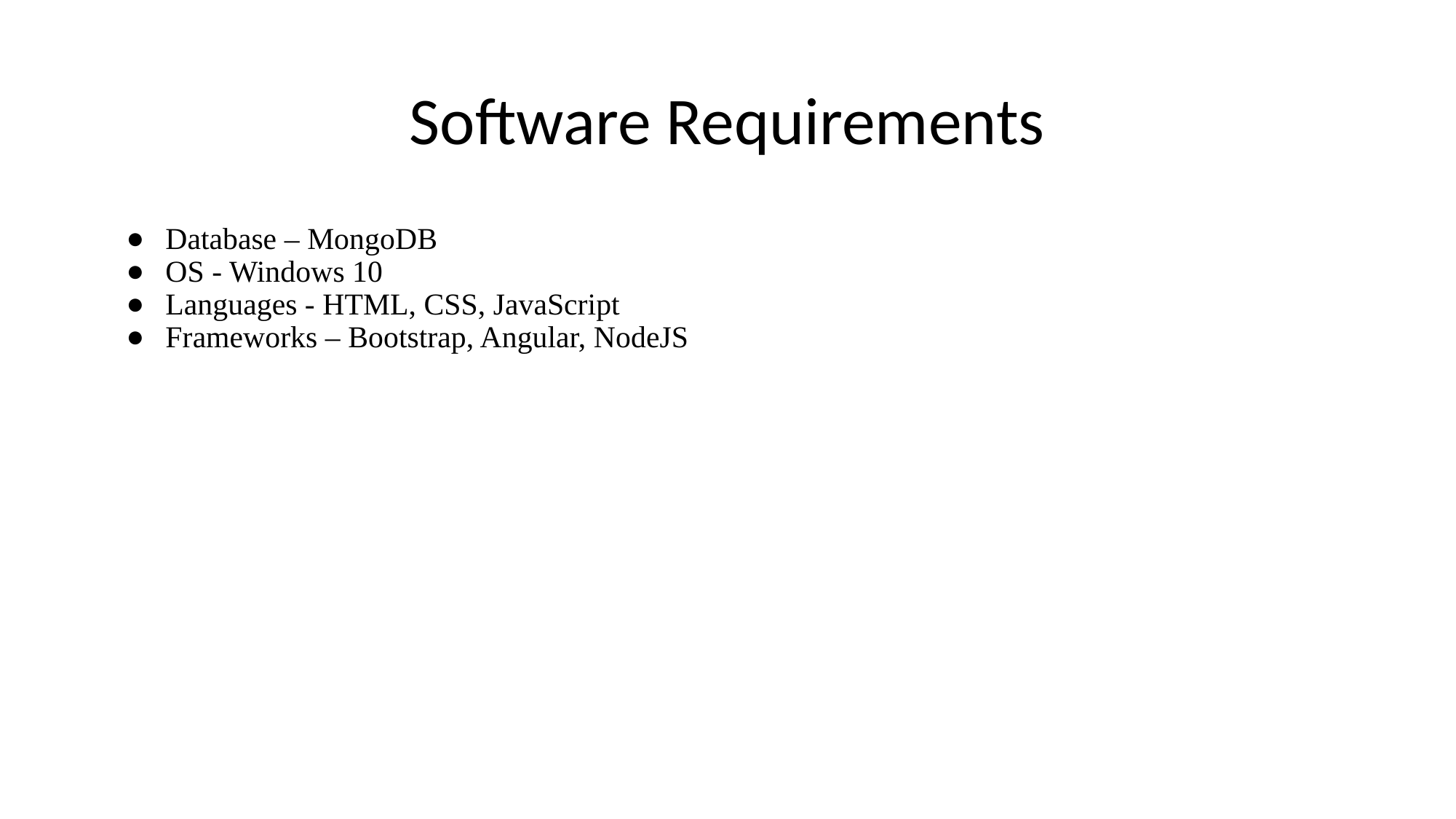

# Software Requirements
Database – MongoDB
OS - Windows 10
Languages - HTML, CSS, JavaScript
Frameworks – Bootstrap, Angular, NodeJS